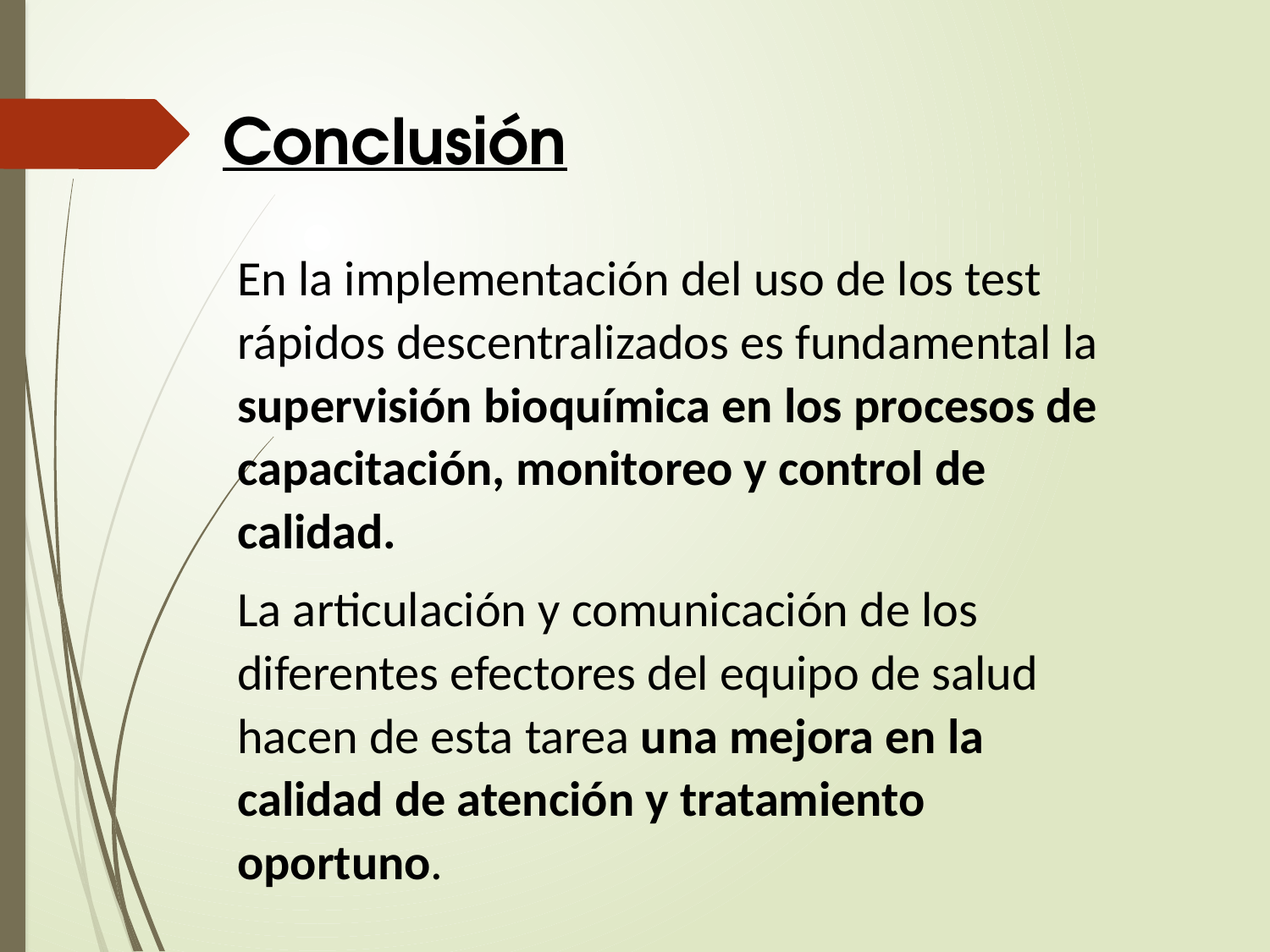

Conclusión
En la implementación del uso de los test rápidos descentralizados es fundamental la supervisión bioquímica en los procesos de capacitación, monitoreo y control de calidad.
La articulación y comunicación de los diferentes efectores del equipo de salud hacen de esta tarea una mejora en la calidad de atención y tratamiento oportuno.